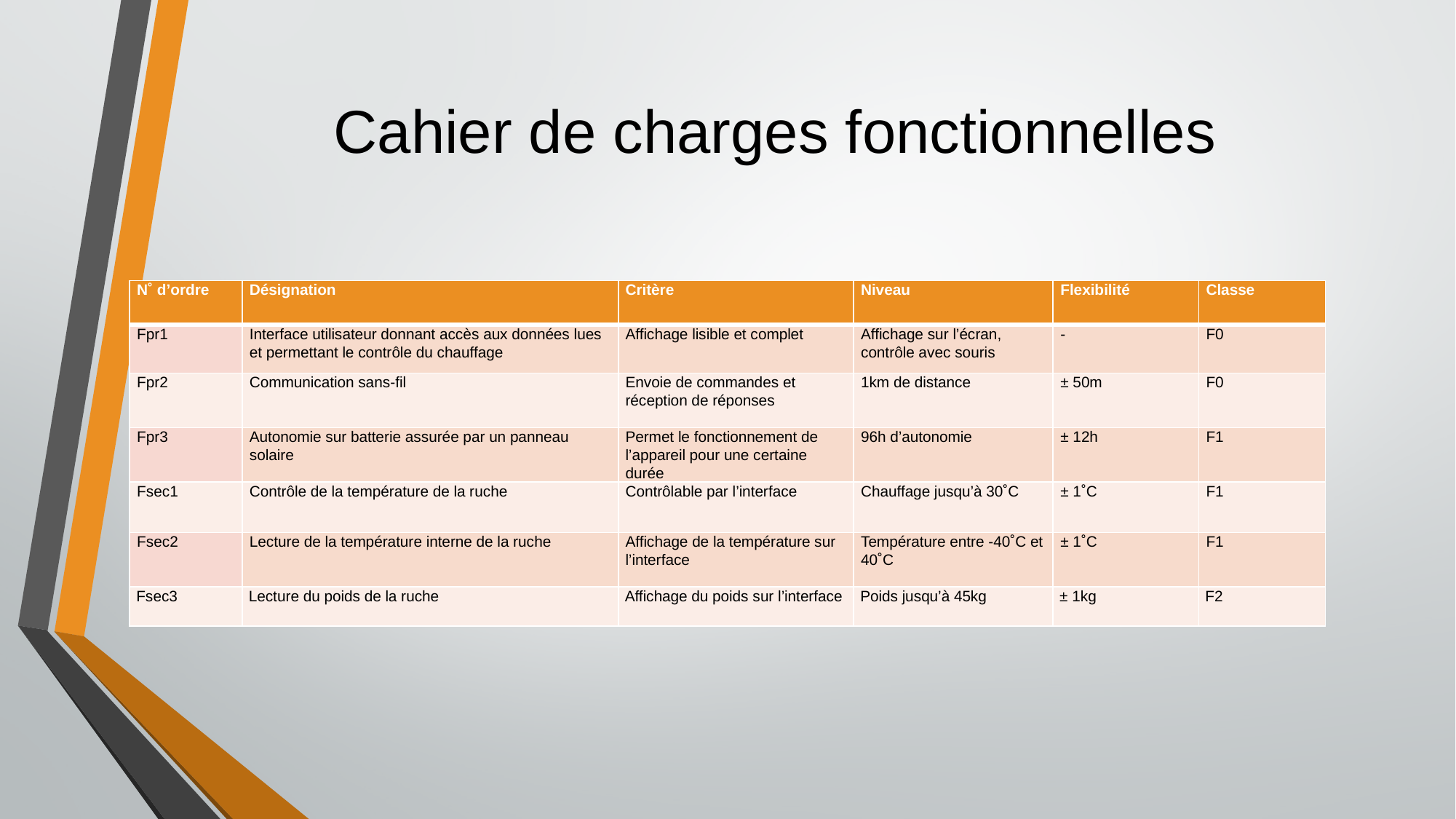

# Cahier de charges fonctionnelles
| N˚ d’ordre | Désignation | Critère | Niveau | Flexibilité | Classe |
| --- | --- | --- | --- | --- | --- |
| Fpr1 | Interface utilisateur donnant accès aux données lues et permettant le contrôle du chauffage | Affichage lisible et complet | Affichage sur l’écran, contrôle avec souris | - | F0 |
| Fpr2 | Communication sans-fil | Envoie de commandes et réception de réponses | 1km de distance | ± 50m | F0 |
| Fpr3 | Autonomie sur batterie assurée par un panneau solaire | Permet le fonctionnement de l’appareil pour une certaine durée | 96h d’autonomie | ± 12h | F1 |
| Fsec1 | Contrôle de la température de la ruche | Contrôlable par l’interface | Chauffage jusqu’à 30˚C | ± 1˚C | F1 |
| Fsec2 | Lecture de la température interne de la ruche | Affichage de la température sur l’interface | Température entre -40˚C et 40˚C | ± 1˚C | F1 |
| Fsec3 | Lecture du poids de la ruche | Affichage du poids sur l’interface | Poids jusqu’à 45kg | ± 1kg | F2 |